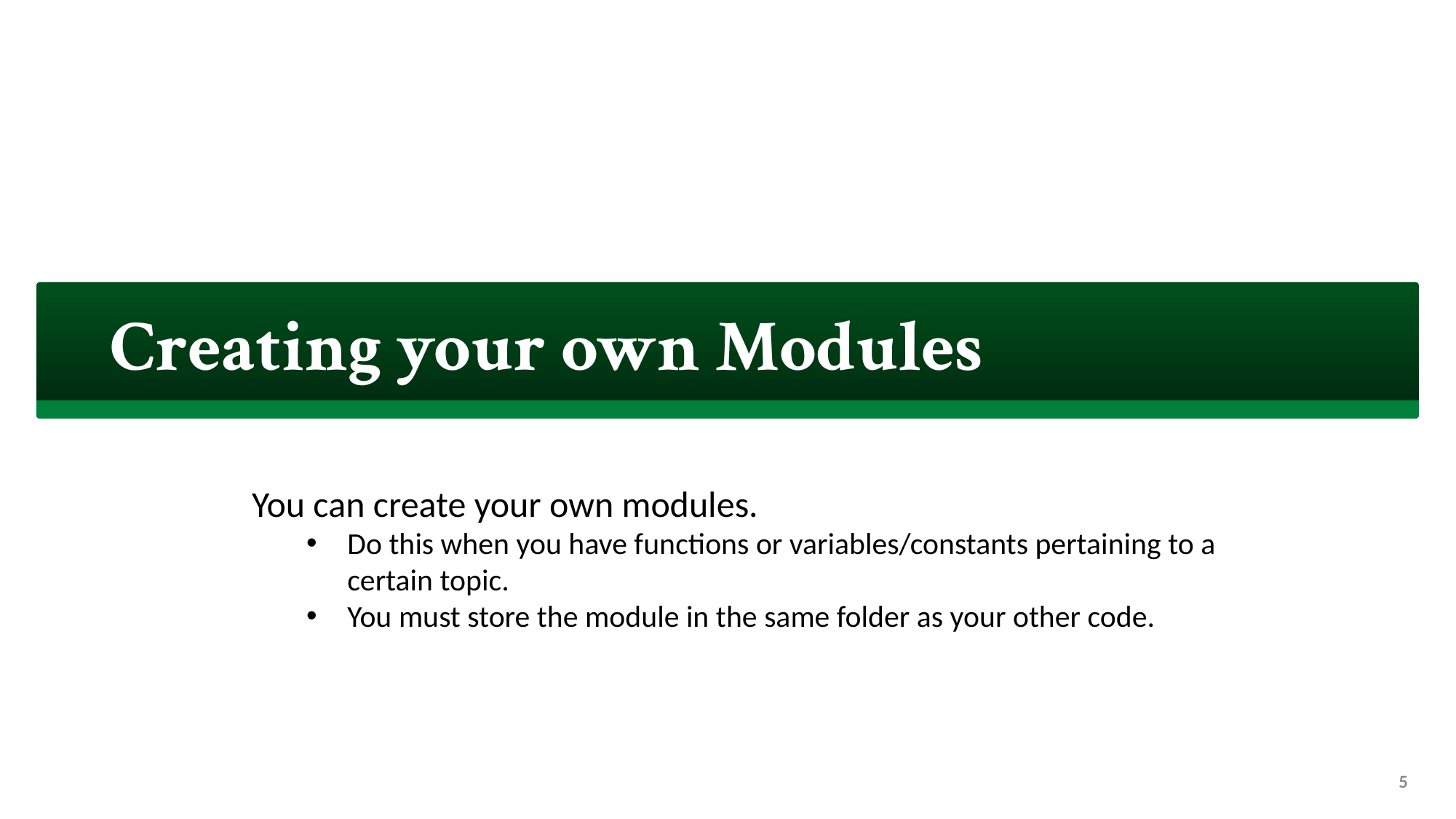

# Creating your own Modules
You can create your own modules.
Do this when you have functions or variables/constants pertaining to a certain topic.
You must store the module in the same folder as your other code.
5